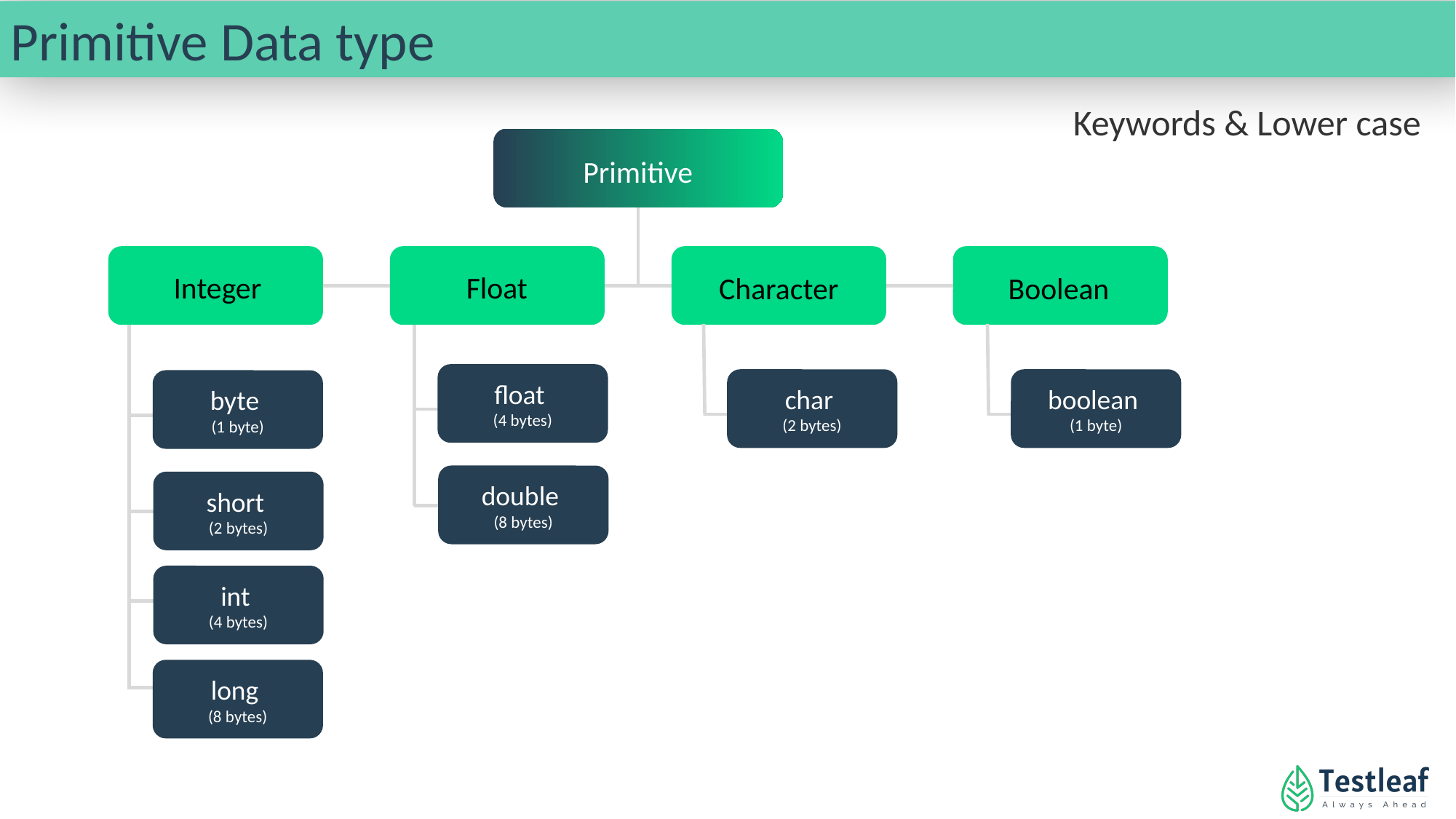

Primitive Data type
Keywords & Lower case

Primitive

Integer
Float
Boolean
Character
float
(4 bytes)
char
(2 bytes)
boolean
(1 byte)
byte
(1 byte)
double
(8 bytes)
short
(2 bytes)
int
(4 bytes)
long
(8 bytes)